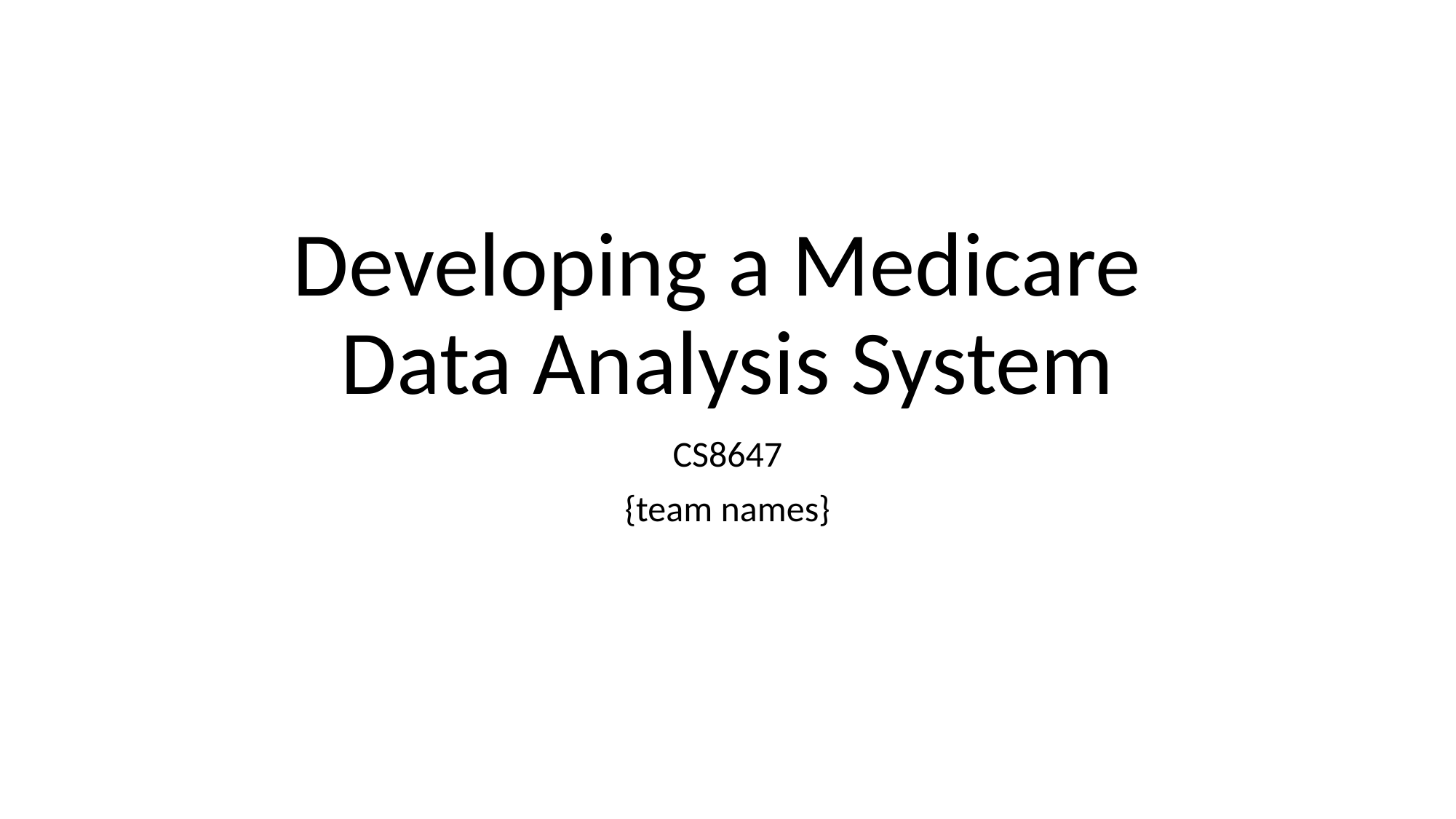

# Developing a Medicare Data Analysis System
CS8647
{team names}